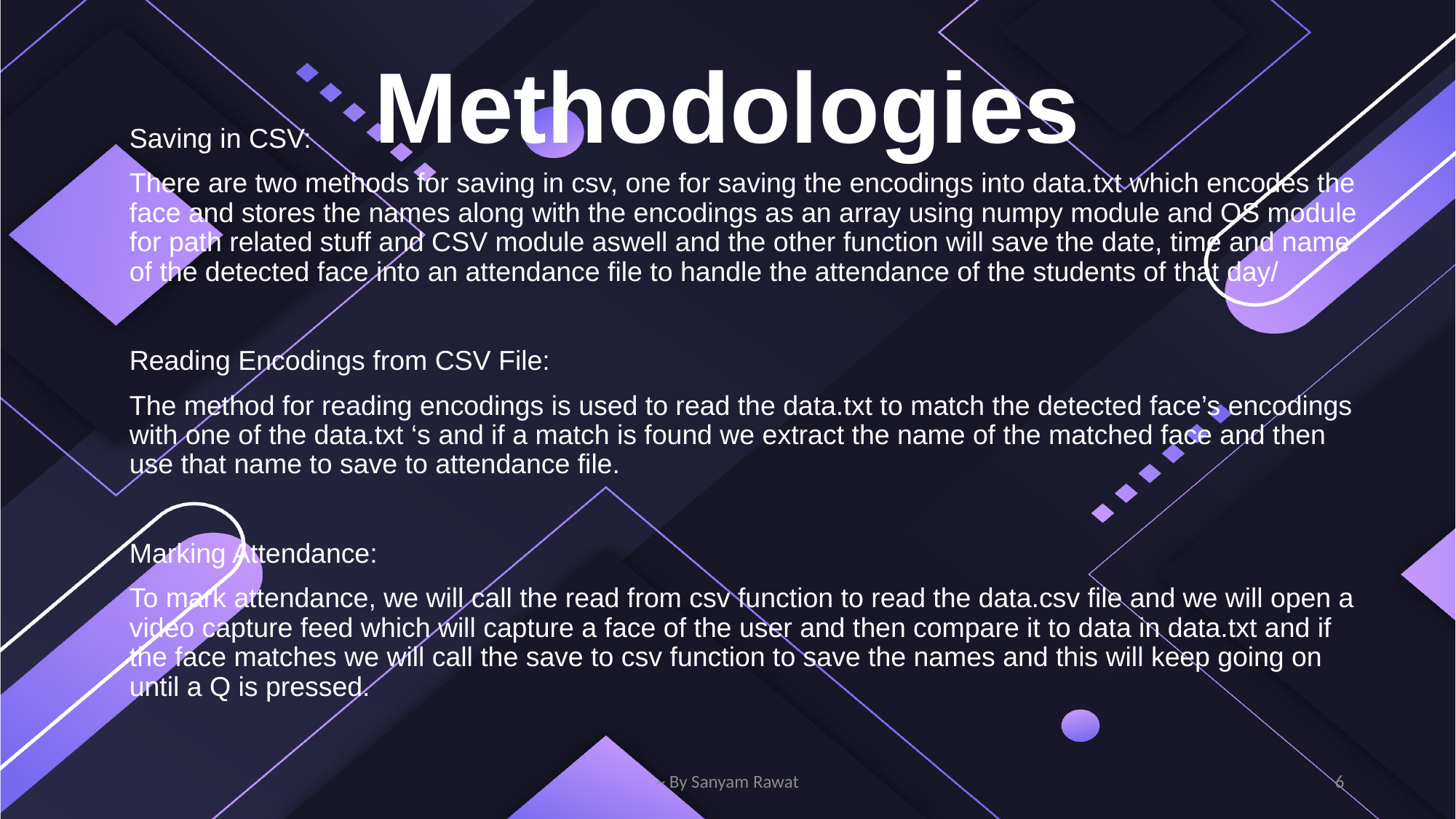

# Methodologies
Saving in CSV:
There are two methods for saving in csv, one for saving the encodings into data.txt which encodes the face and stores the names along with the encodings as an array using numpy module and OS module for path related stuff and CSV module aswell and the other function will save the date, time and name of the detected face into an attendance file to handle the attendance of the students of that day/

Reading Encodings from CSV File:
The method for reading encodings is used to read the data.txt to match the detected face’s encodings with one of the data.txt ‘s and if a match is found we extract the name of the matched face and then use that name to save to attendance file.

Marking Attendance:
To mark attendance, we will call the read from csv function to read the data.csv file and we will open a video capture feed which will capture a face of the user and then compare it to data in data.txt and if the face matches we will call the save to csv function to save the names and this will keep going on until a Q is pressed.
~ By Sanyam Rawat
6